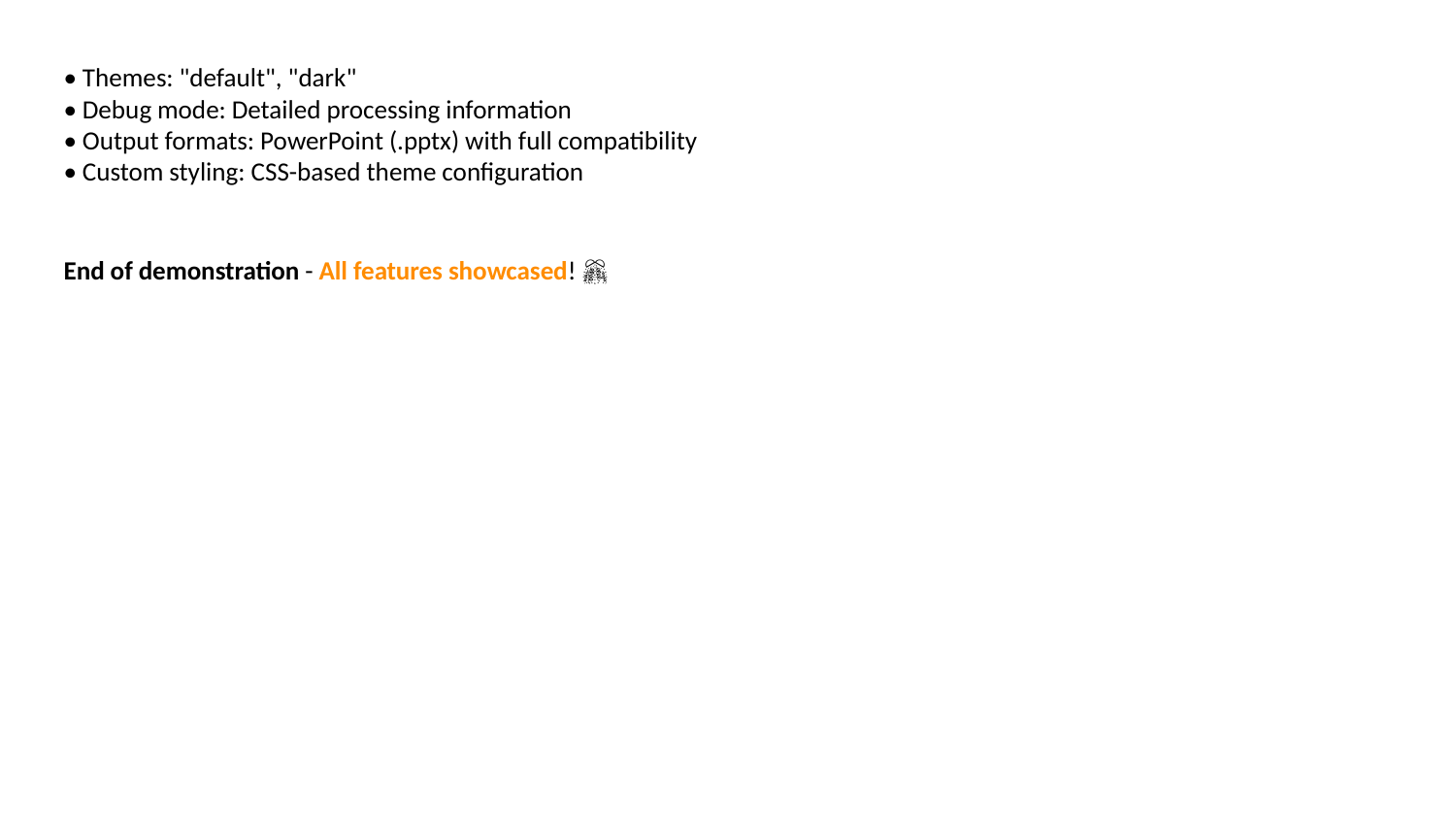

• Themes: "default", "dark"
• Debug mode: Detailed processing information
• Output formats: PowerPoint (.pptx) with full compatibility
• Custom styling: CSS-based theme configuration
End of demonstration - All features showcased! 🎊